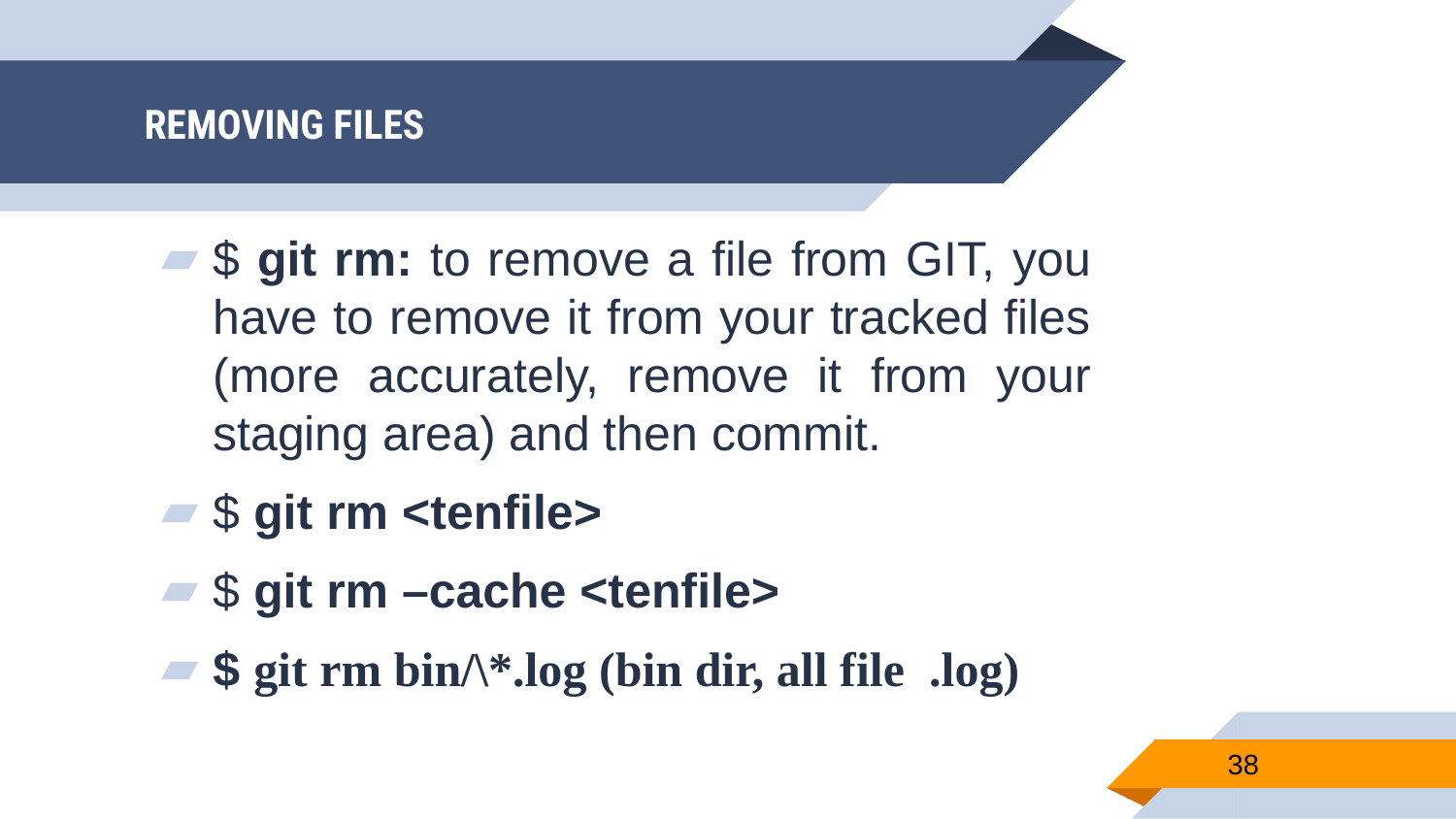

# REMOVING FILES
$ git rm: to remove a file from GIT, you have to remove it from your tracked files (more accurately, remove it from your staging area) and then commit.
$ git rm <tenfile>
$ git rm –cache <tenfile>
$ git rm bin/\*.log (bin dir, all file  .log)
38